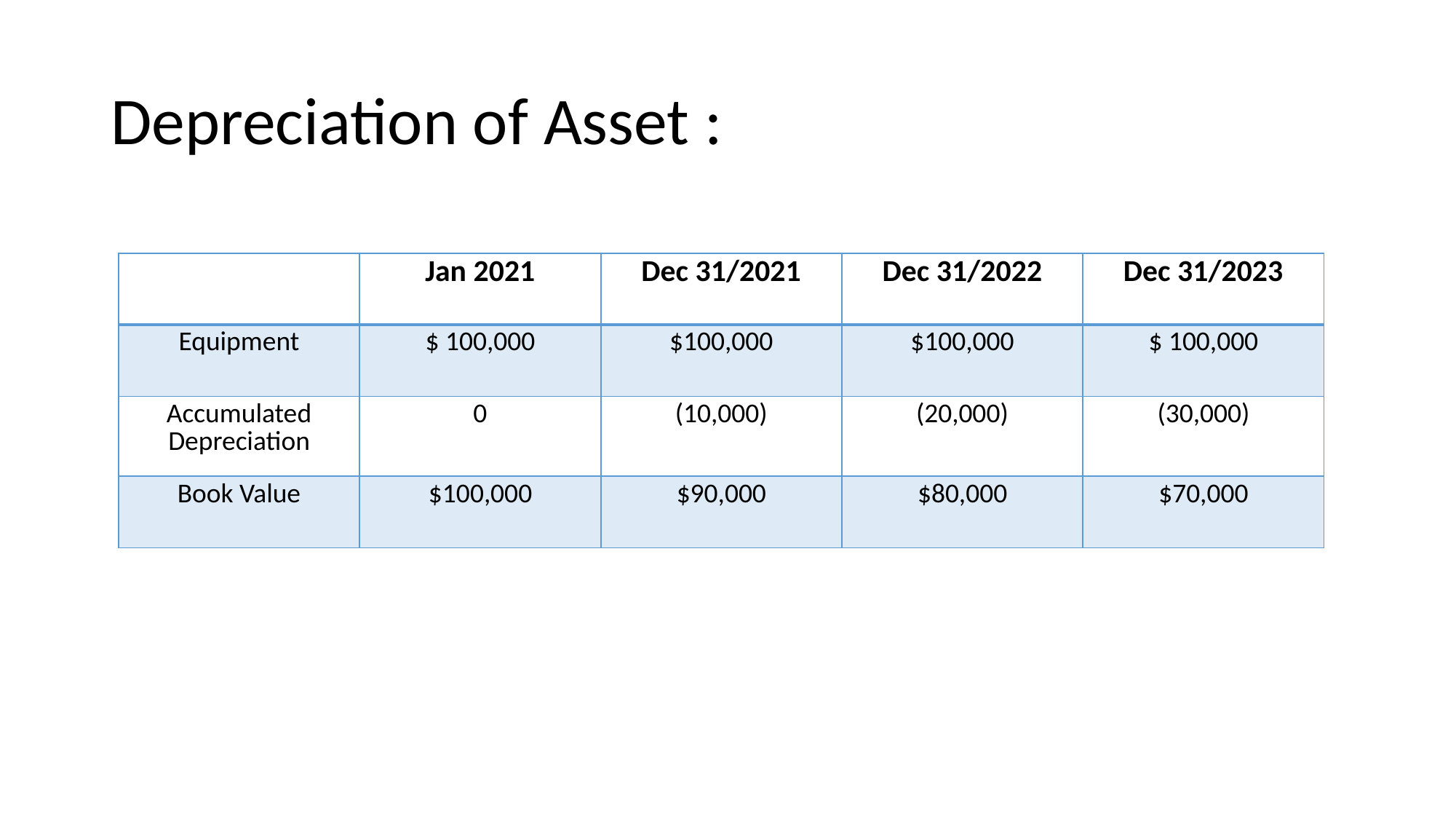

# Depreciation of Asset :
|  | Jan 2021 | Dec 31/2021 | Dec 31/2022 | Dec 31/2023 |
| --- | --- | --- | --- | --- |
| Equipment | $ 100,000 | $100,000 | $100,000 | $ 100,000 |
| Accumulated Depreciation | 0 | (10,000) | (20,000) | (30,000) |
| Book Value | $100,000 | $90,000 | $80,000 | $70,000 |